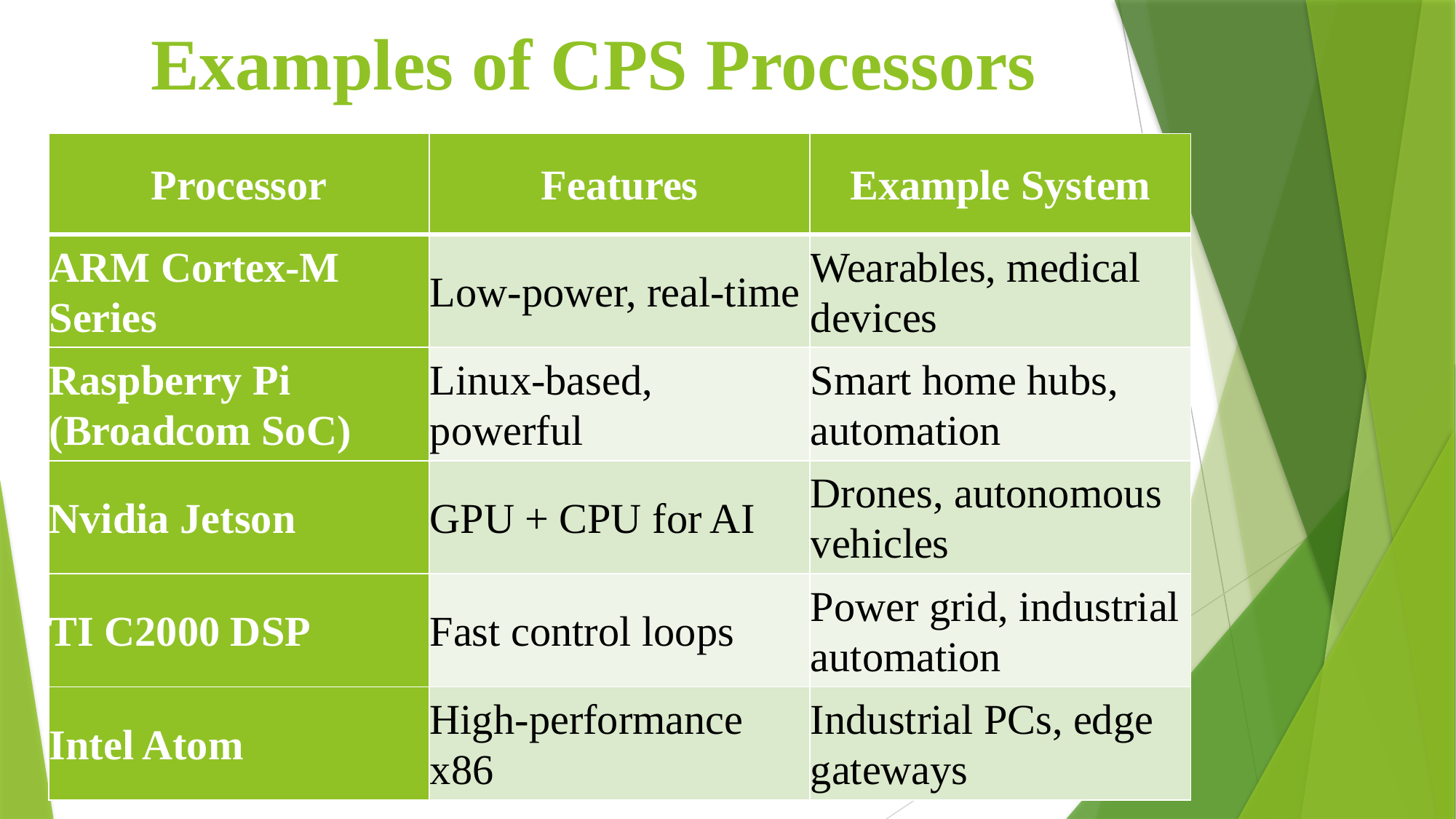

# Examples of CPS Processors
| Processor | Features | Example System |
| --- | --- | --- |
| ARM Cortex-M Series | Low-power, real-time | Wearables, medical devices |
| Raspberry Pi (Broadcom SoC) | Linux-based, powerful | Smart home hubs, automation |
| Nvidia Jetson | GPU + CPU for AI | Drones, autonomous vehicles |
| TI C2000 DSP | Fast control loops | Power grid, industrial automation |
| Intel Atom | High-performance x86 | Industrial PCs, edge gateways |